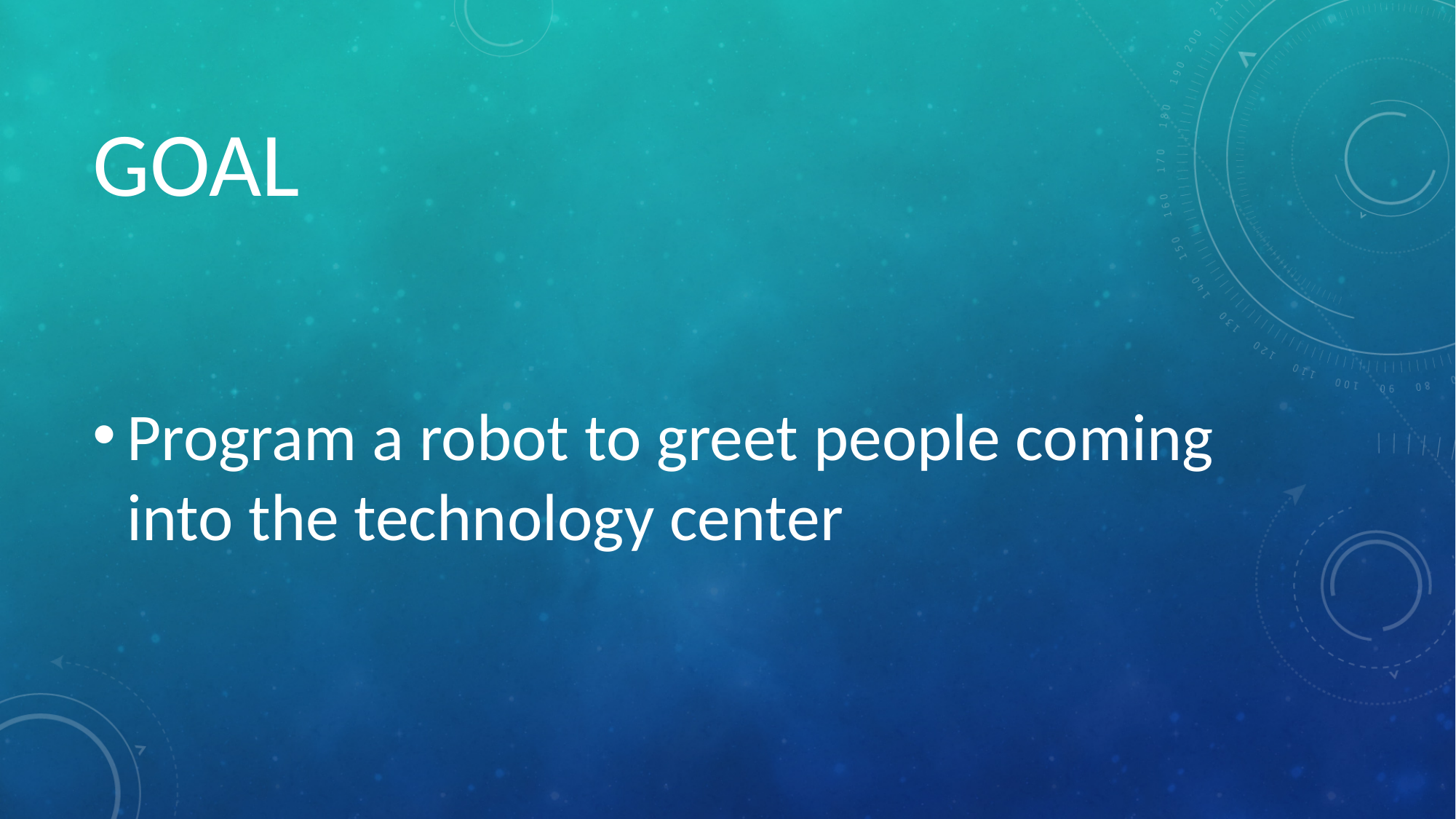

# GOAL
Program a robot to greet people coming into the technology center